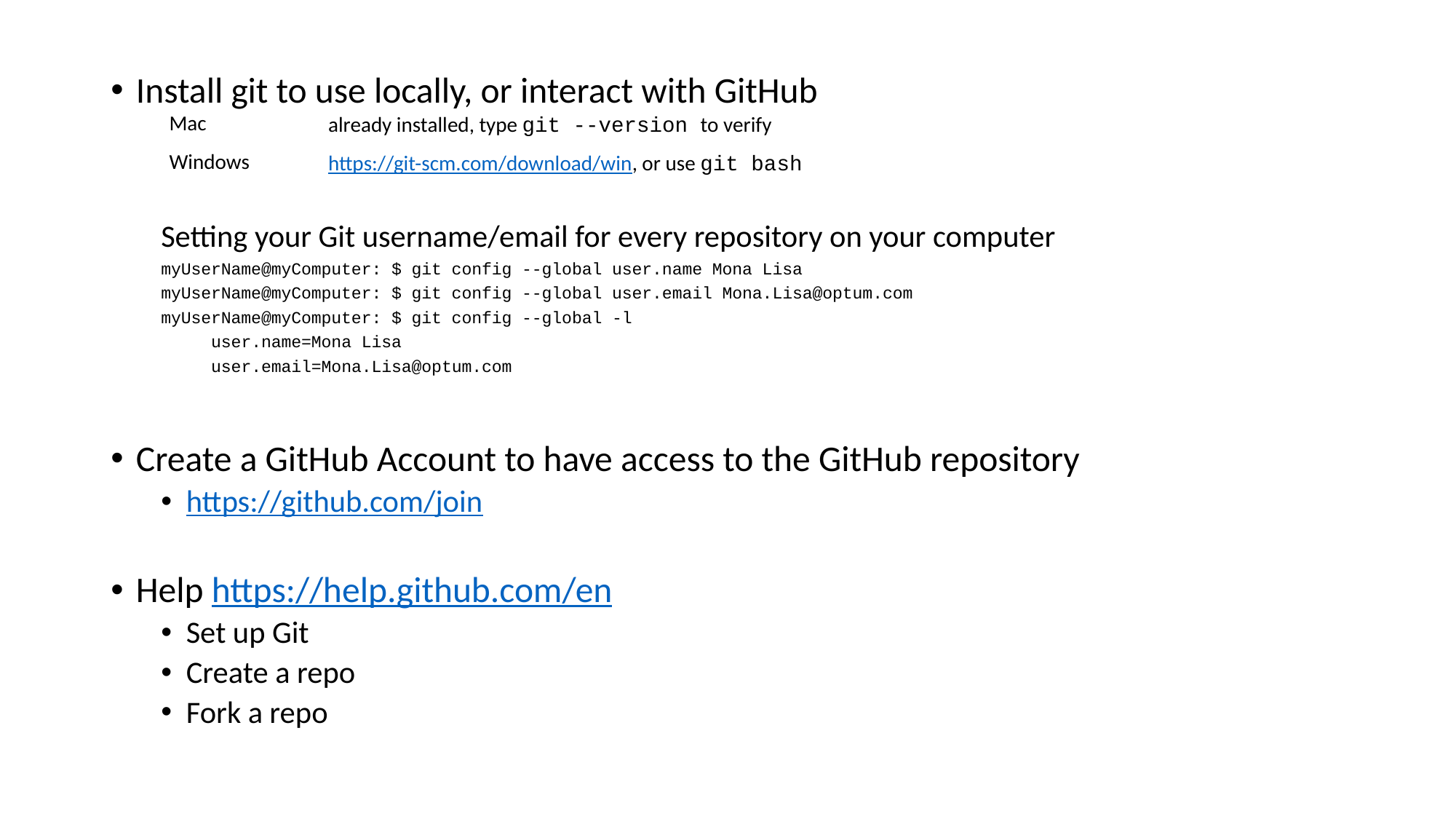

Install git to use locally, or interact with GitHub

Setting your Git username/email for every repository on your computer
myUserName@myComputer: $ git config --global user.name Mona Lisa
myUserName@myComputer: $ git config --global user.email Mona.Lisa@optum.com
myUserName@myComputer: $ git config --global -l
user.name=Mona Lisa
user.email=Mona.Lisa@optum.com

Create a GitHub Account to have access to the GitHub repository
https://github.com/join

Help https://help.github.com/en
Set up Git
Create a repo
Fork a repo

| Mac | already installed, type git --version to verify |
| --- | --- |
| Windows | https://git-scm.com/download/win, or use git bash |